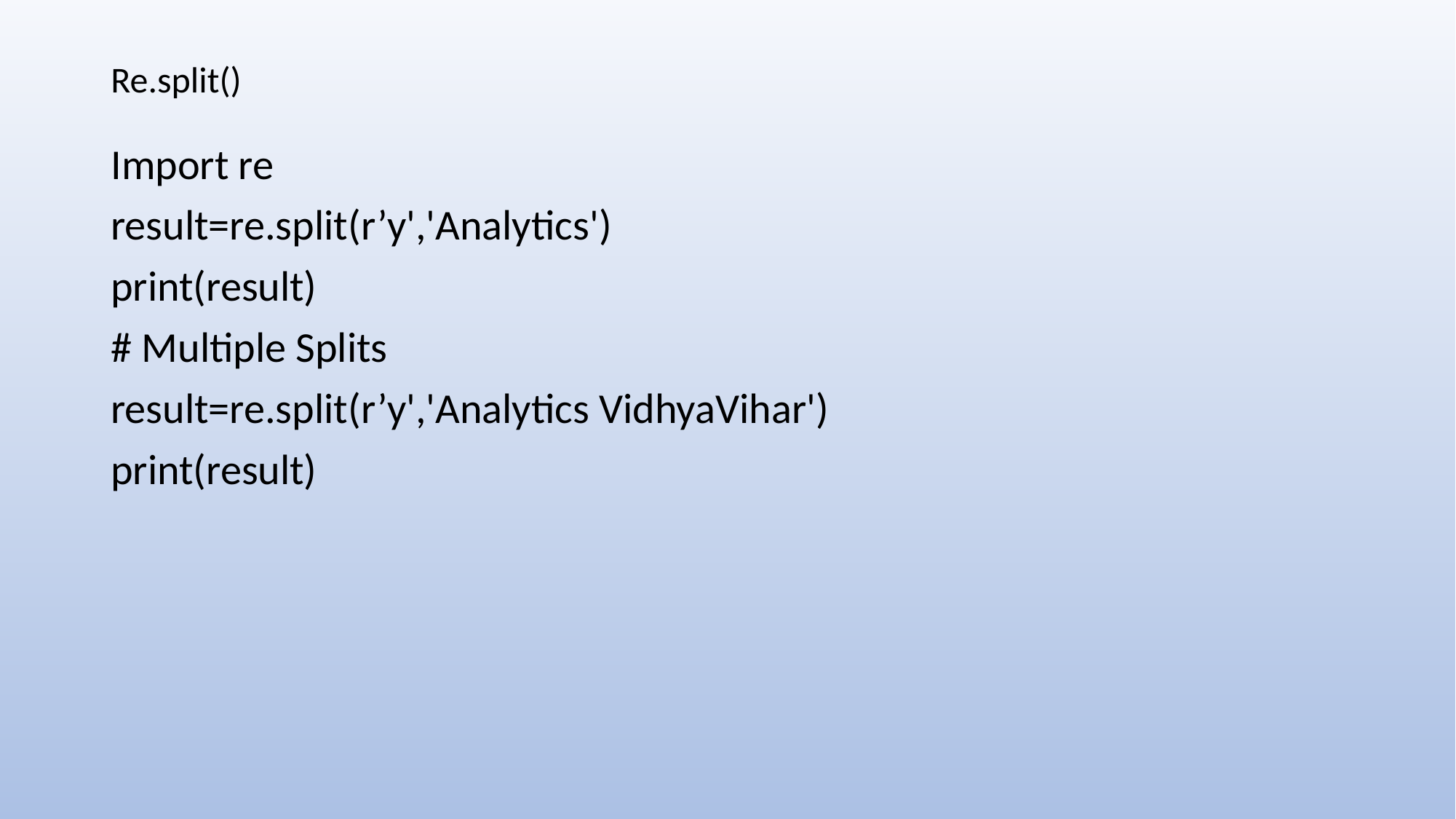

# Re.split()
Import re
result=re.split(r’y','Analytics')
print(result)
# Multiple Splits
result=re.split(r’y','Analytics VidhyaVihar')
print(result)